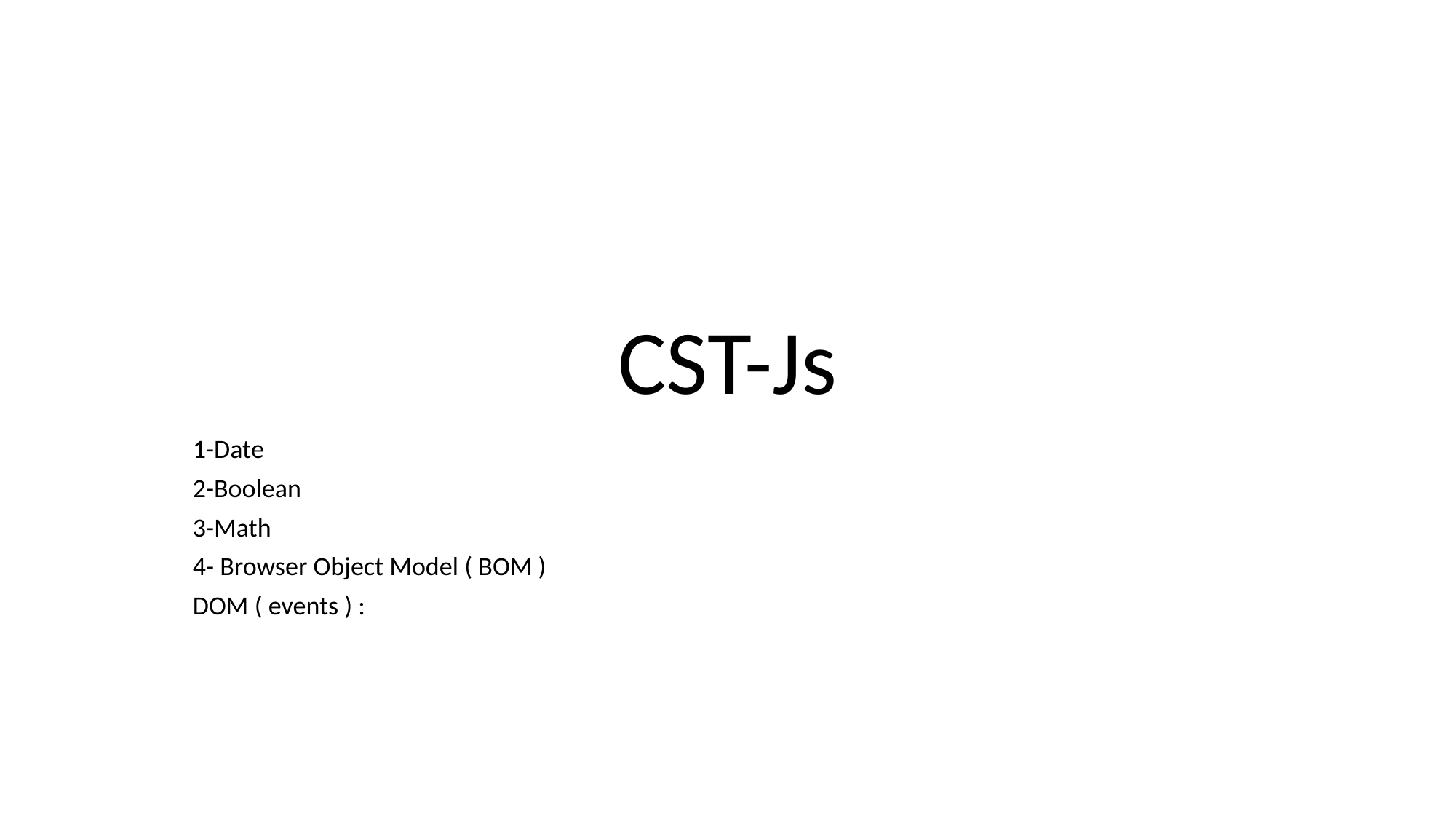

# CST-Js
1-Date
2-Boolean
3-Math
4- Browser Object Model ( BOM )
DOM ( events ) :